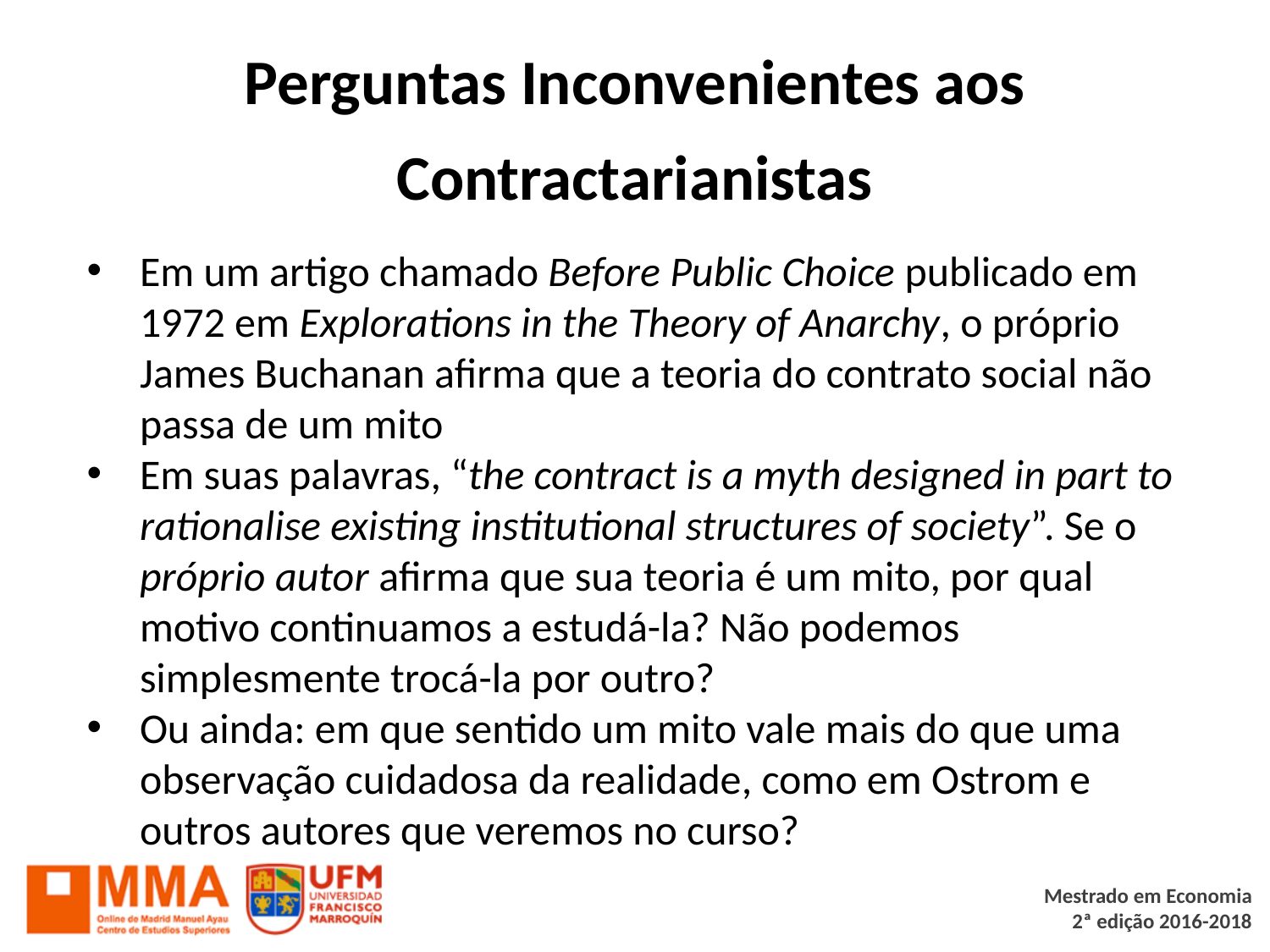

# Perguntas Inconvenientes aos Contractarianistas
Em um artigo chamado Before Public Choice publicado em 1972 em Explorations in the Theory of Anarchy, o próprio James Buchanan afirma que a teoria do contrato social não passa de um mito
Em suas palavras, “the contract is a myth designed in part to rationalise existing institutional structures of society”. Se o próprio autor afirma que sua teoria é um mito, por qual motivo continuamos a estudá-la? Não podemos simplesmente trocá-la por outro?
Ou ainda: em que sentido um mito vale mais do que uma observação cuidadosa da realidade, como em Ostrom e outros autores que veremos no curso?